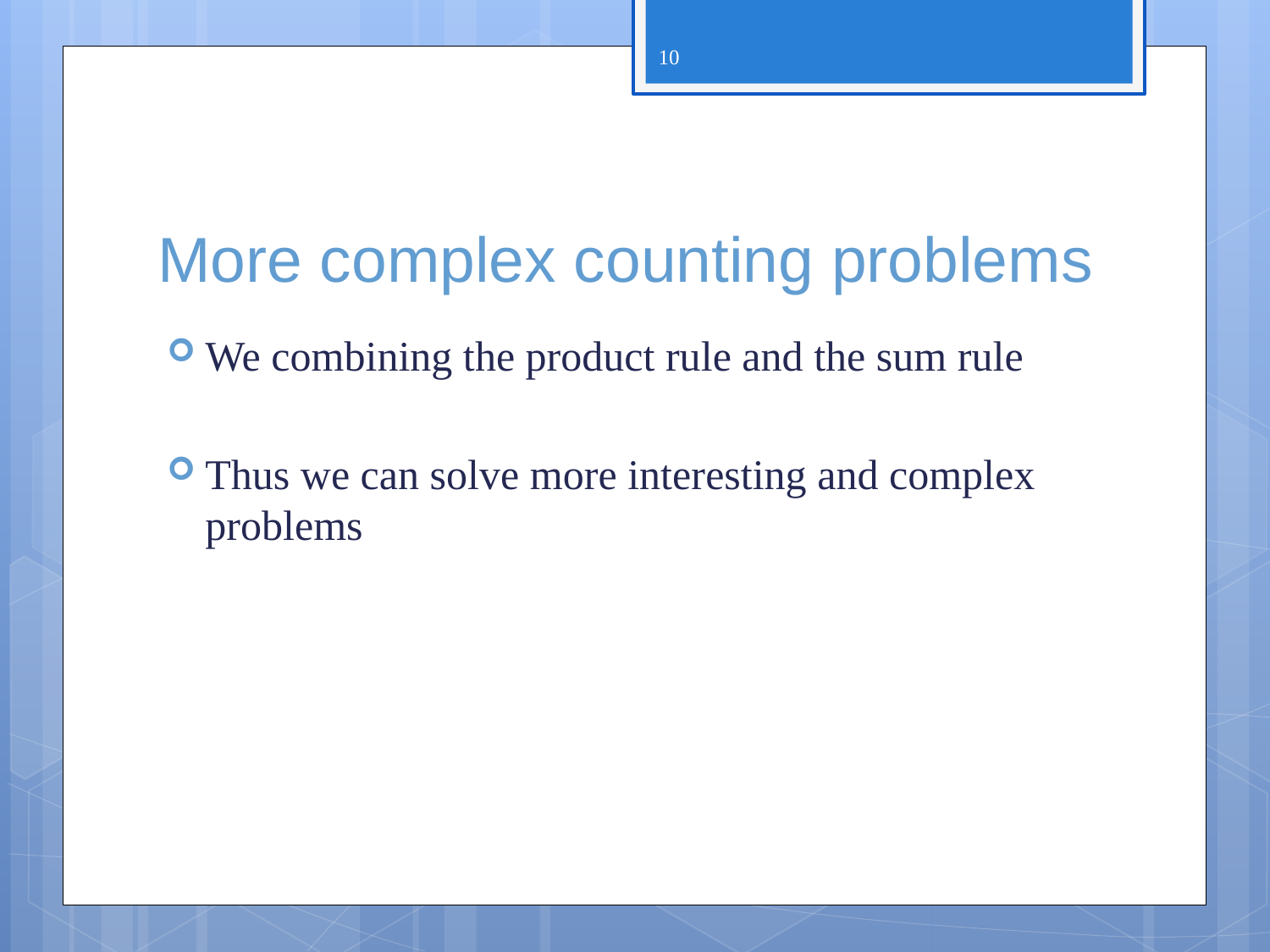

10
# More complex counting problems
We combining the product rule and the sum rule

Thus we can solve more interesting and complex problems